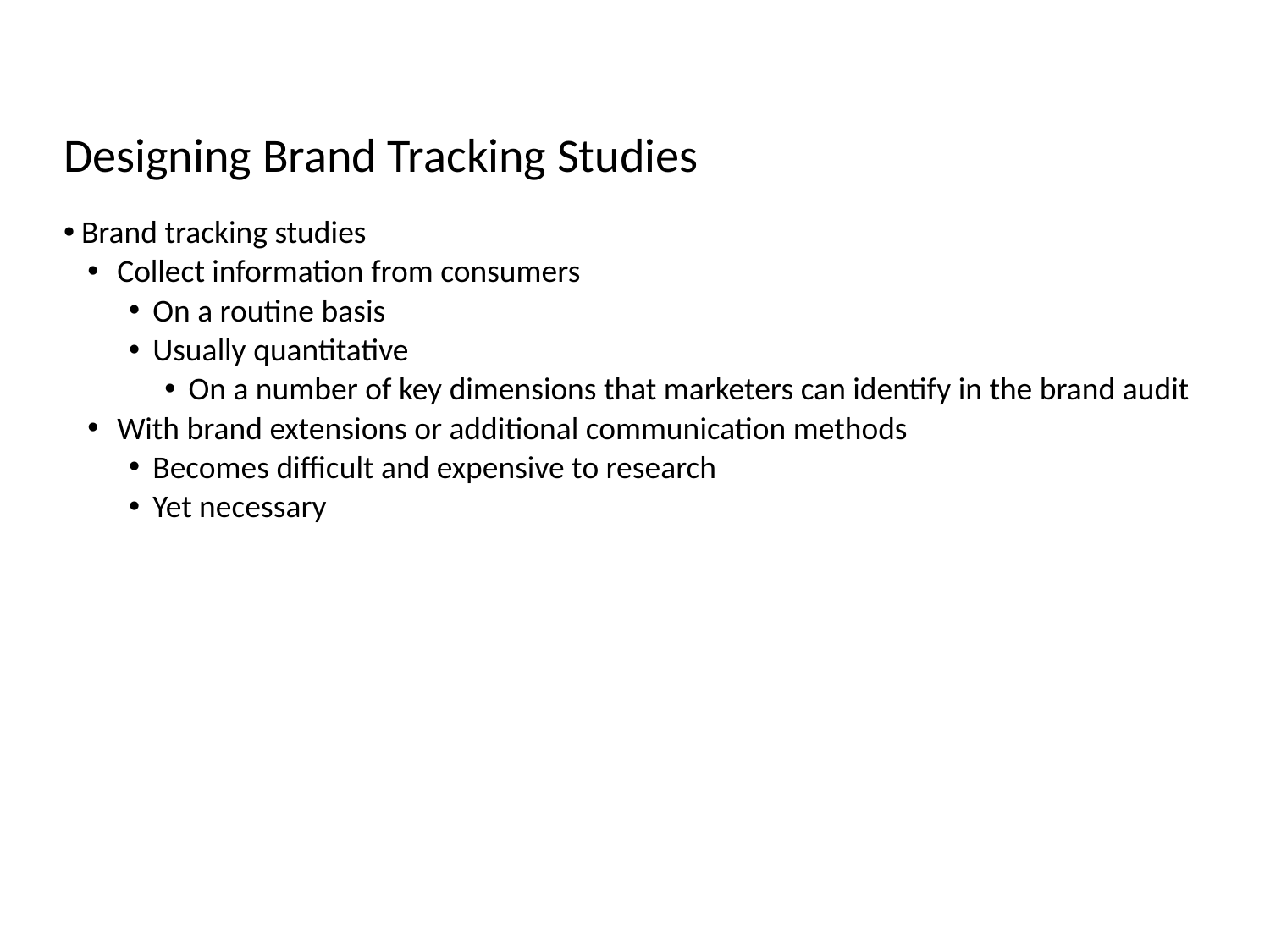

# Designing Brand Tracking Studies
Brand tracking studies
Collect information from consumers
On a routine basis
Usually quantitative
On a number of key dimensions that marketers can identify in the brand audit
With brand extensions or additional communication methods
Becomes difficult and expensive to research
Yet necessary